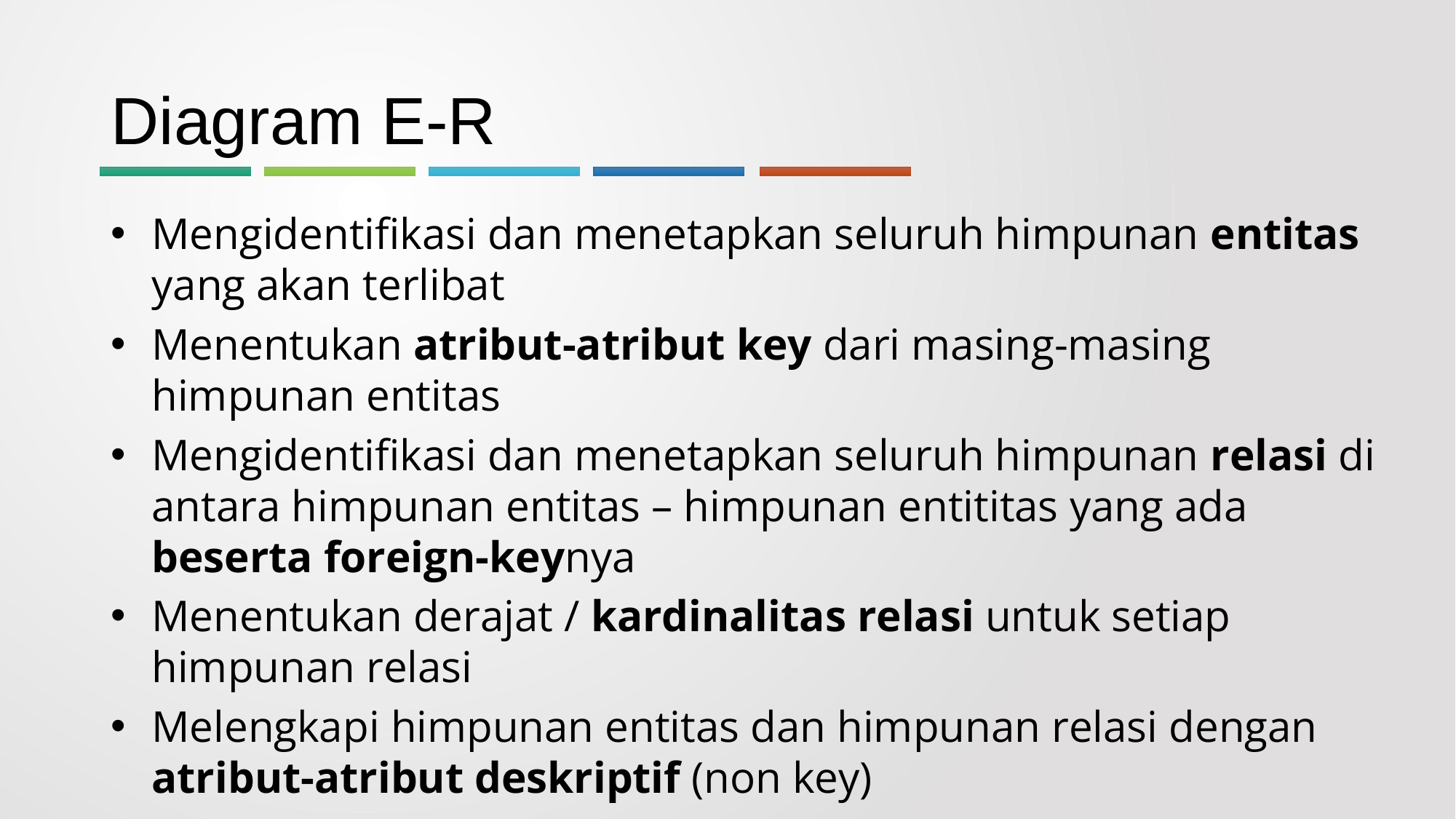

# Diagram E-R
Mengidentifikasi dan menetapkan seluruh himpunan entitas yang akan terlibat
Menentukan atribut-atribut key dari masing-masing himpunan entitas
Mengidentifikasi dan menetapkan seluruh himpunan relasi di antara himpunan entitas – himpunan entititas yang ada beserta foreign-keynya
Menentukan derajat / kardinalitas relasi untuk setiap himpunan relasi
Melengkapi himpunan entitas dan himpunan relasi dengan atribut-atribut deskriptif (non key)